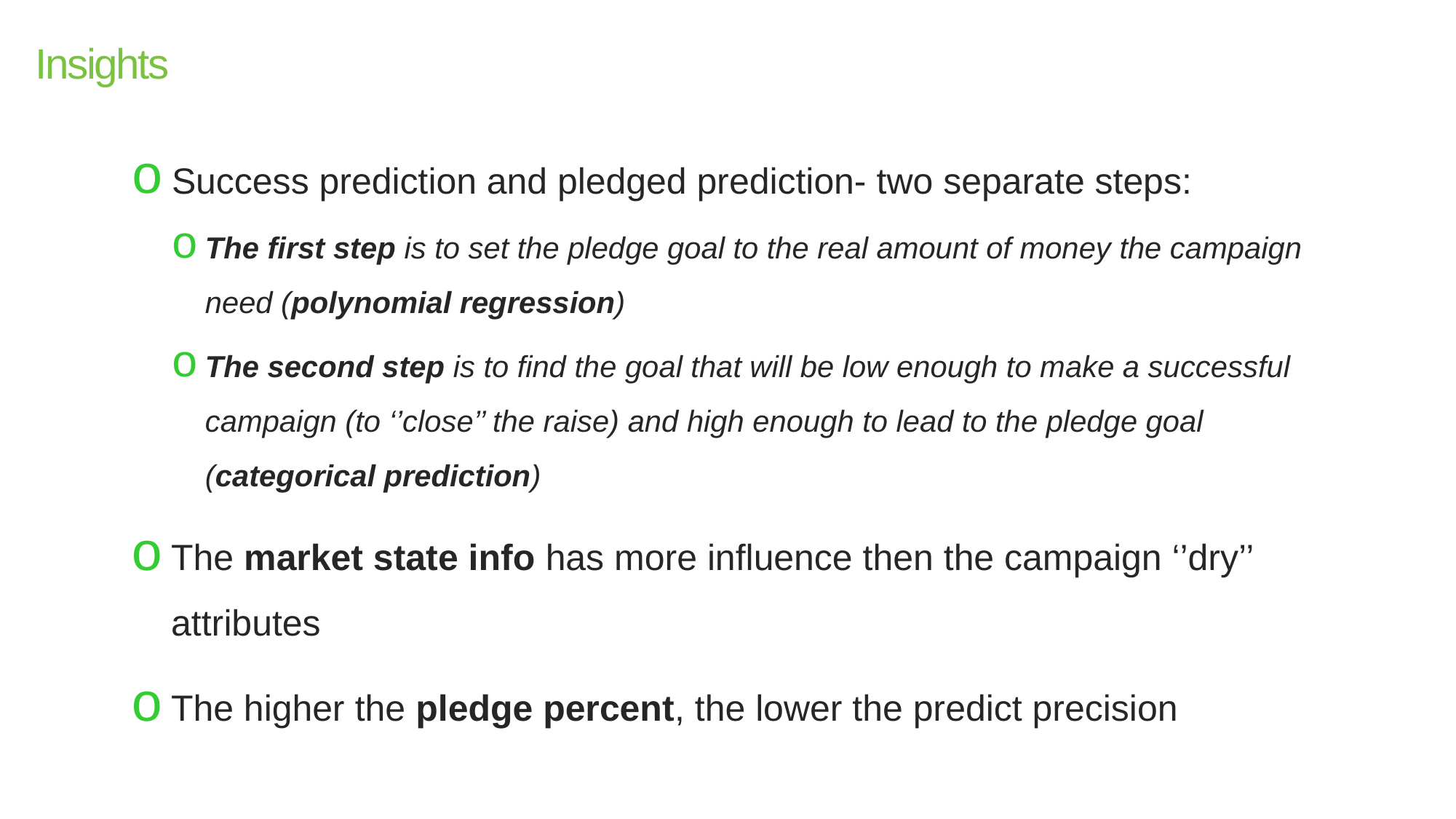

Insights
Success prediction and pledged prediction- two separate steps:
The first step is to set the pledge goal to the real amount of money the campaign need (polynomial regression)
The second step is to find the goal that will be low enough to make a successful campaign (to ‘’close’’ the raise) and high enough to lead to the pledge goal (categorical prediction)
The market state info has more influence then the campaign ‘’dry’’ attributes
The higher the pledge percent, the lower the predict precision